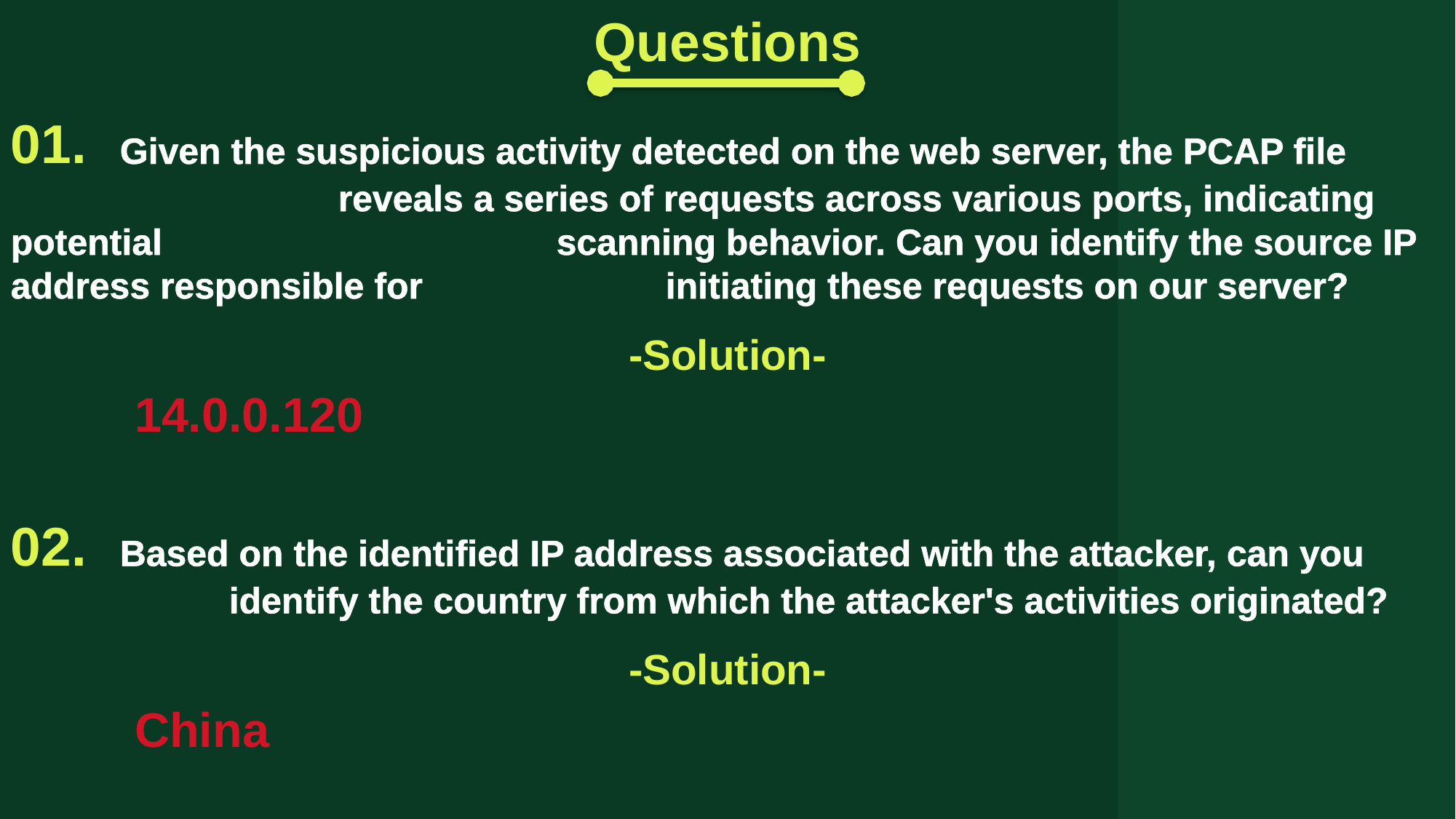

Questions
01.	Given the suspicious activity detected on the web server, the PCAP file 				reveals a series of requests across various ports, indicating potential 				scanning behavior. Can you identify the source IP address responsible for 			initiating these requests on our server?

-Solution-
14.0.0.120
02.	Based on the identified IP address associated with the attacker, can you 			identify the country from which the attacker's activities originated?

-Solution-
China